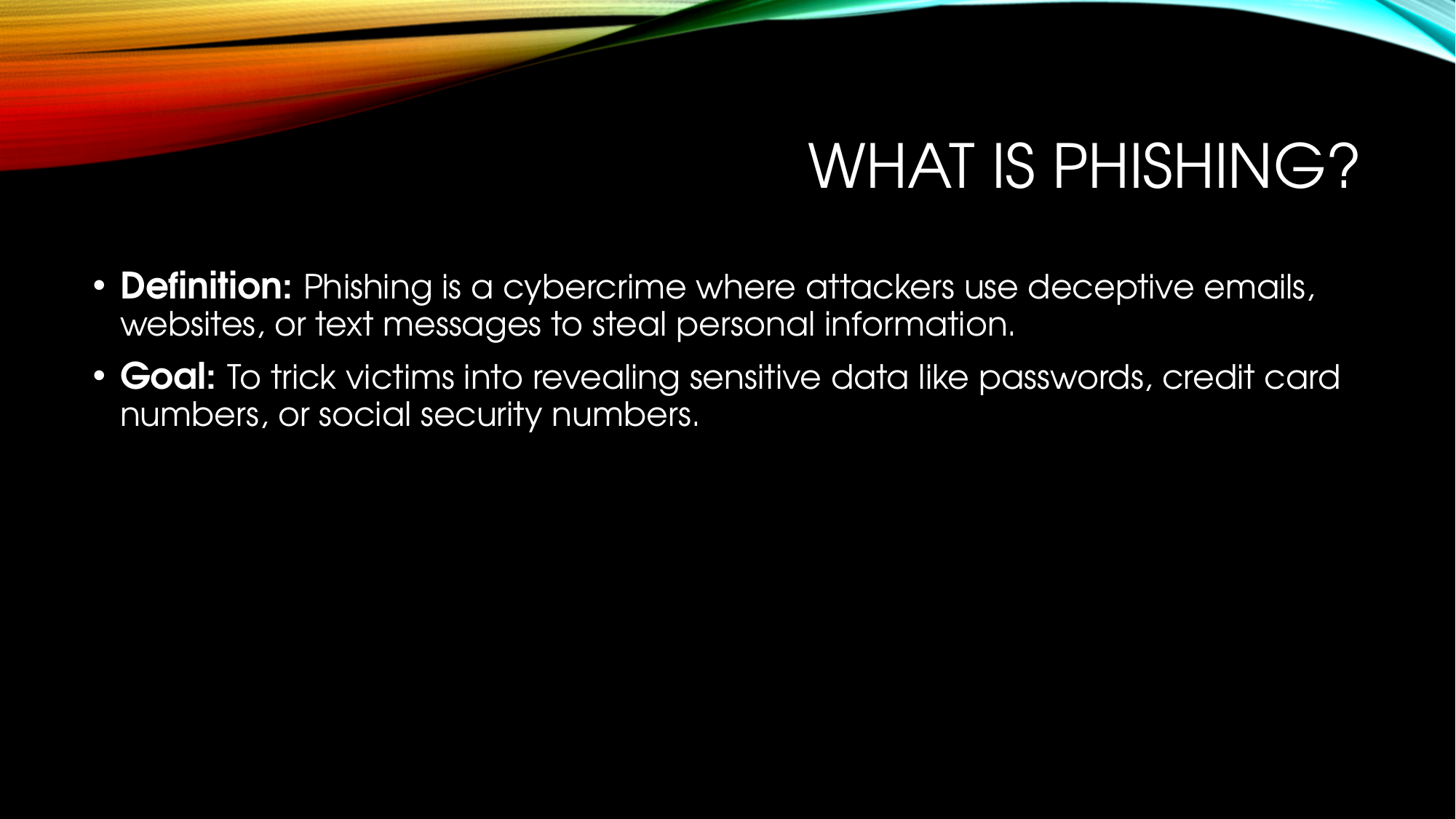

# What is Phishing?
Definition: Phishing is a cybercrime where attackers use deceptive emails, websites, or text messages to steal personal information.
Goal: To trick victims into revealing sensitive data like passwords, credit card numbers, or social security numbers.